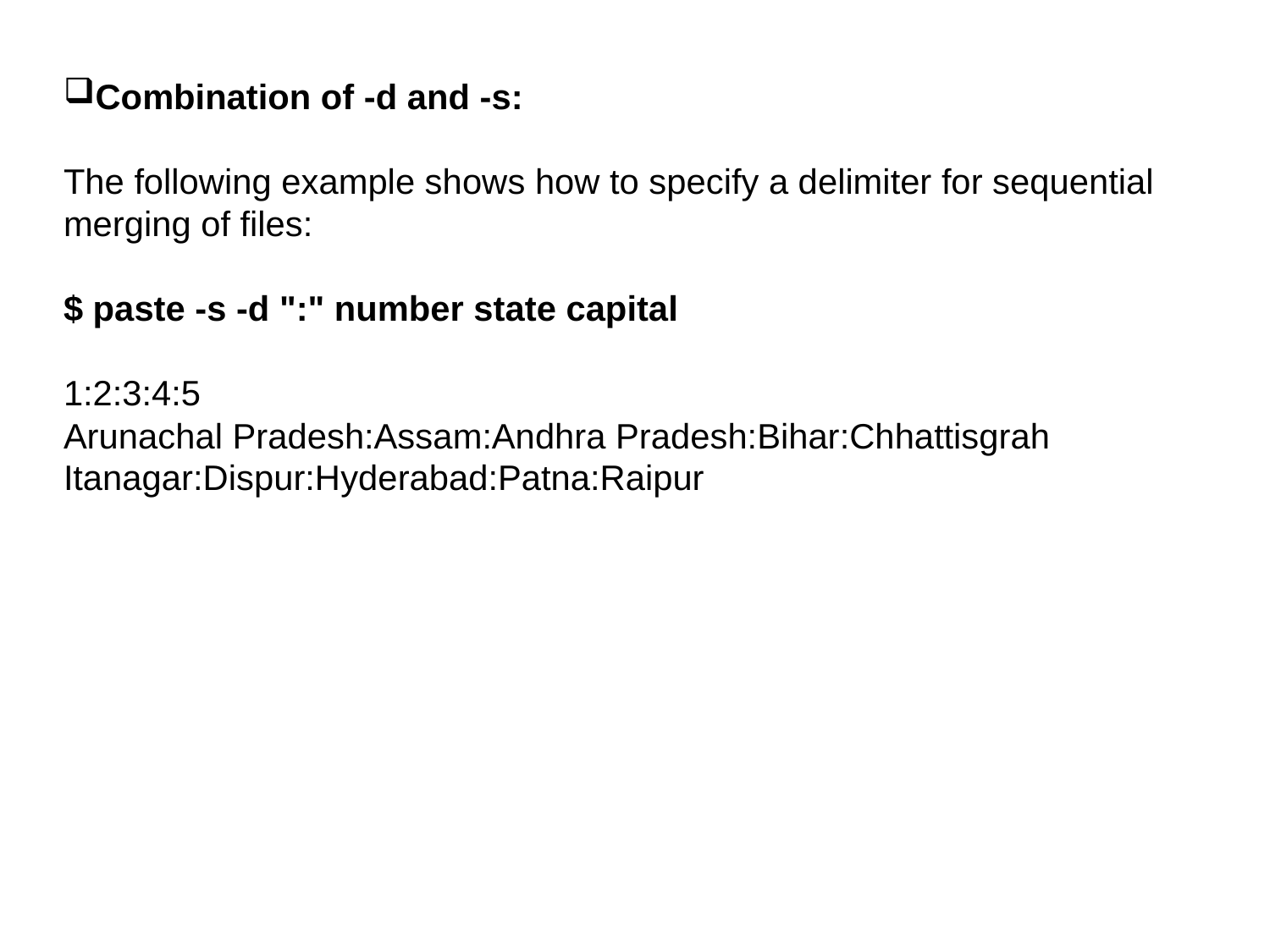

# Combination of -d and -s:

The following example shows how to specify a delimiter for sequential merging of files:

$ paste -s -d ":" number state capital

1:2:3:4:5
Arunachal Pradesh:Assam:Andhra Pradesh:Bihar:Chhattisgrah
Itanagar:Dispur:Hyderabad:Patna:Raipur